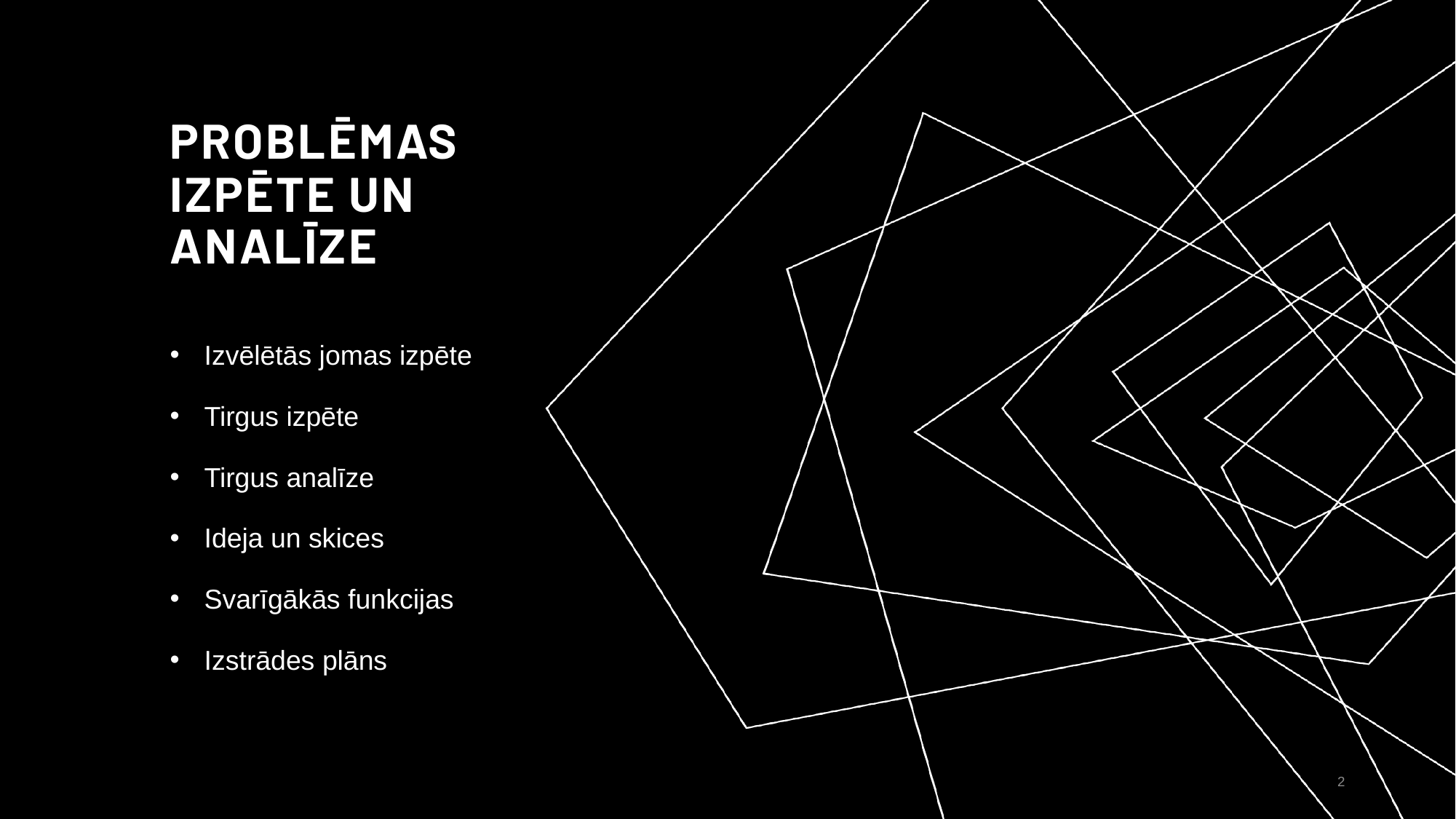

# Problēmas izpēte un analīze
Izvēlētās jomas izpēte
Tirgus izpēte
Tirgus analīze
Ideja un skices
Svarīgākās funkcijas
Izstrādes plāns
2